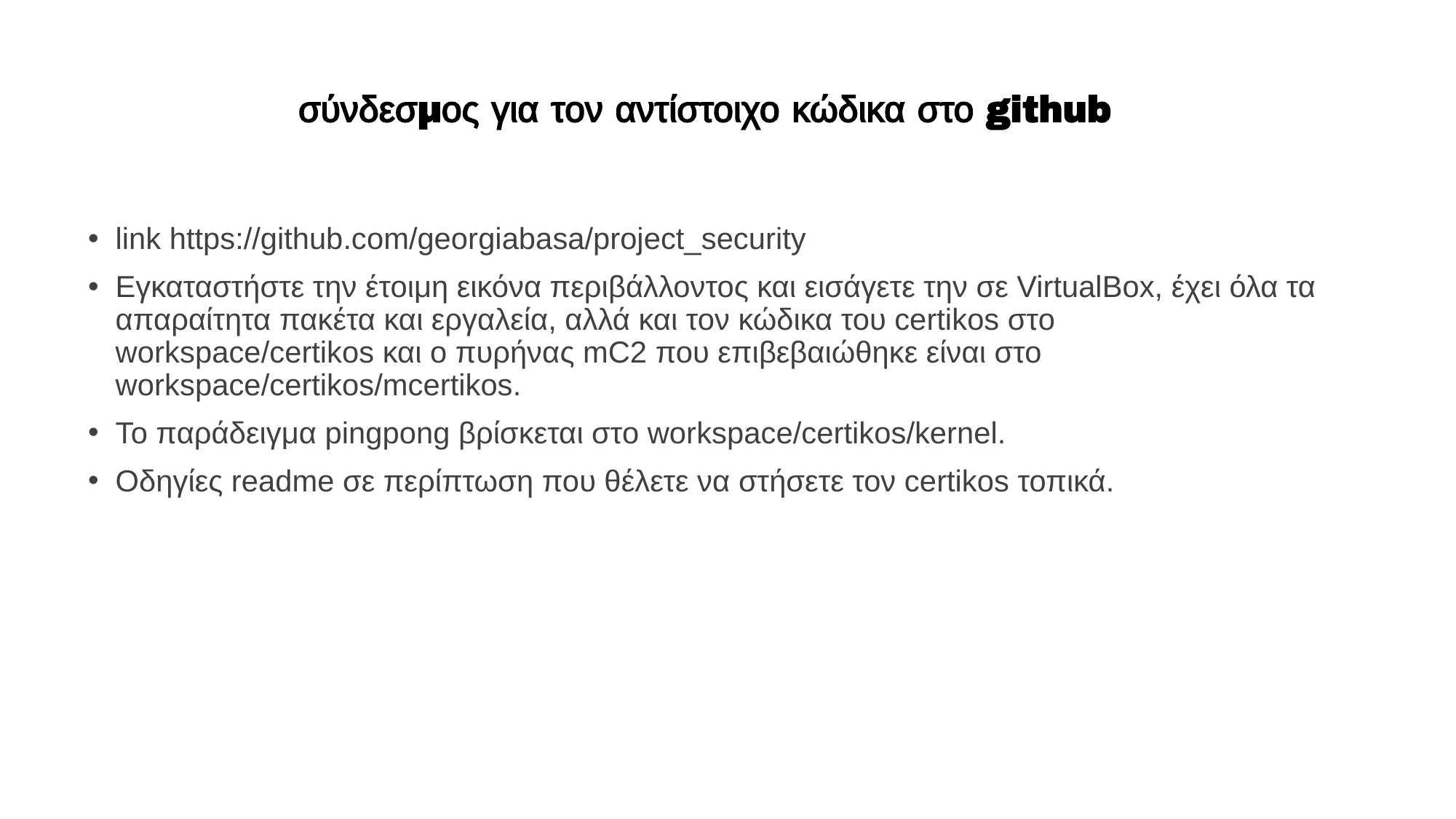

# σύνδεσμος για τον αντίστοιχο κώδικα στο github
link https://github.com/georgiabasa/project_security
Eγκαταστήστε την έτοιμη εικόνα περιβάλλοντος και εισάγετε την σε VirtualBox, έχει όλα τα απαραίτητα πακέτα και εργαλεία, αλλά και τον κώδικα του certikos στο workspace/certikos και ο πυρήνας mC2 που επιβεβαιώθηκε είναι στο workspace/certikos/mcertikos.
Το παράδειγμα pingpong βρίσκεται στο workspace/certikos/kernel.
Οδηγίες readme σε περίπτωση που θέλετε να στήσετε τον certikos τοπικά.